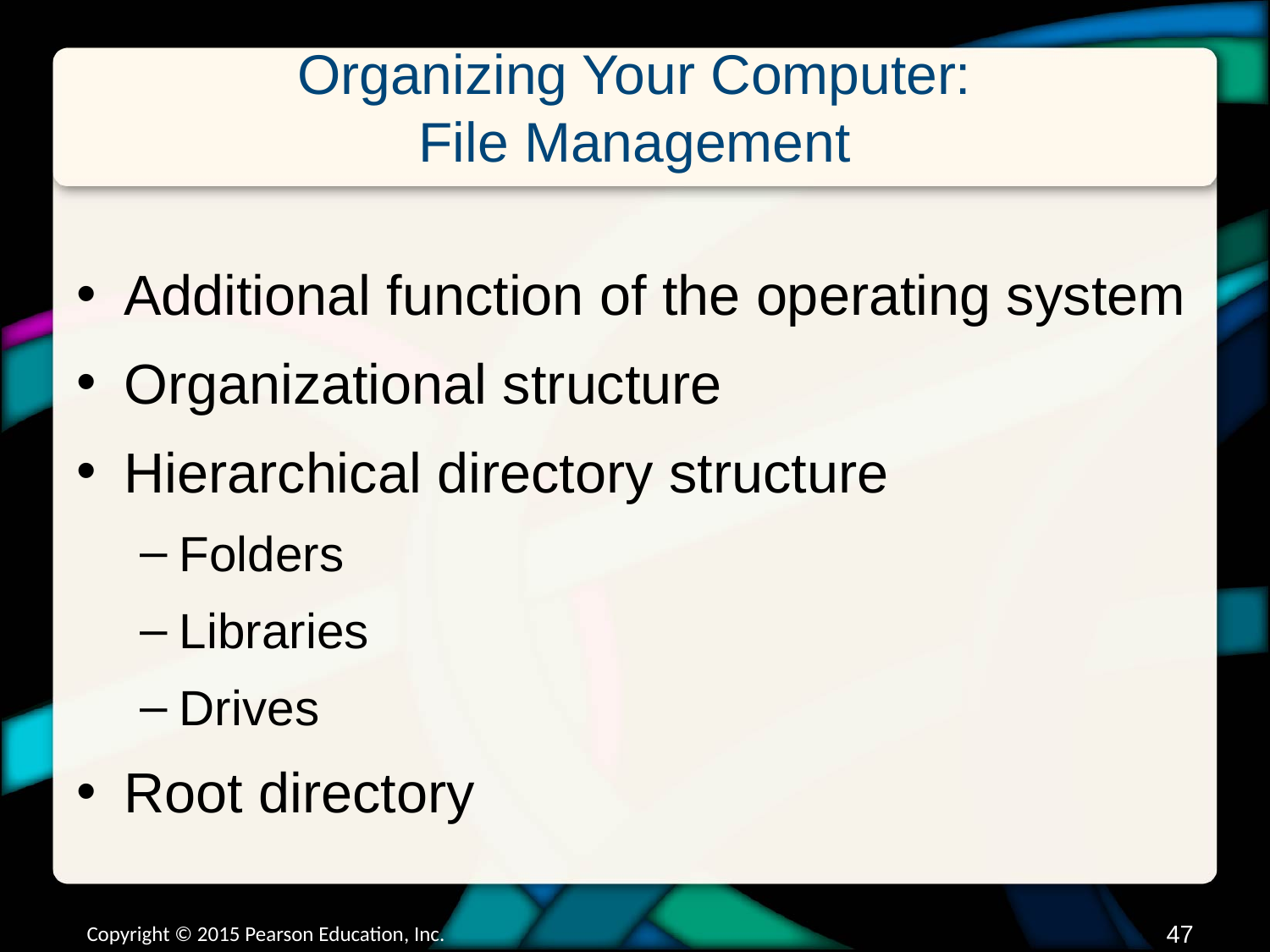

# Organizing Your Computer: File Management
Additional function of the operating system
Organizational structure
Hierarchical directory structure
Folders
Libraries
Drives
Root directory
Copyright © 2015 Pearson Education, Inc.
47